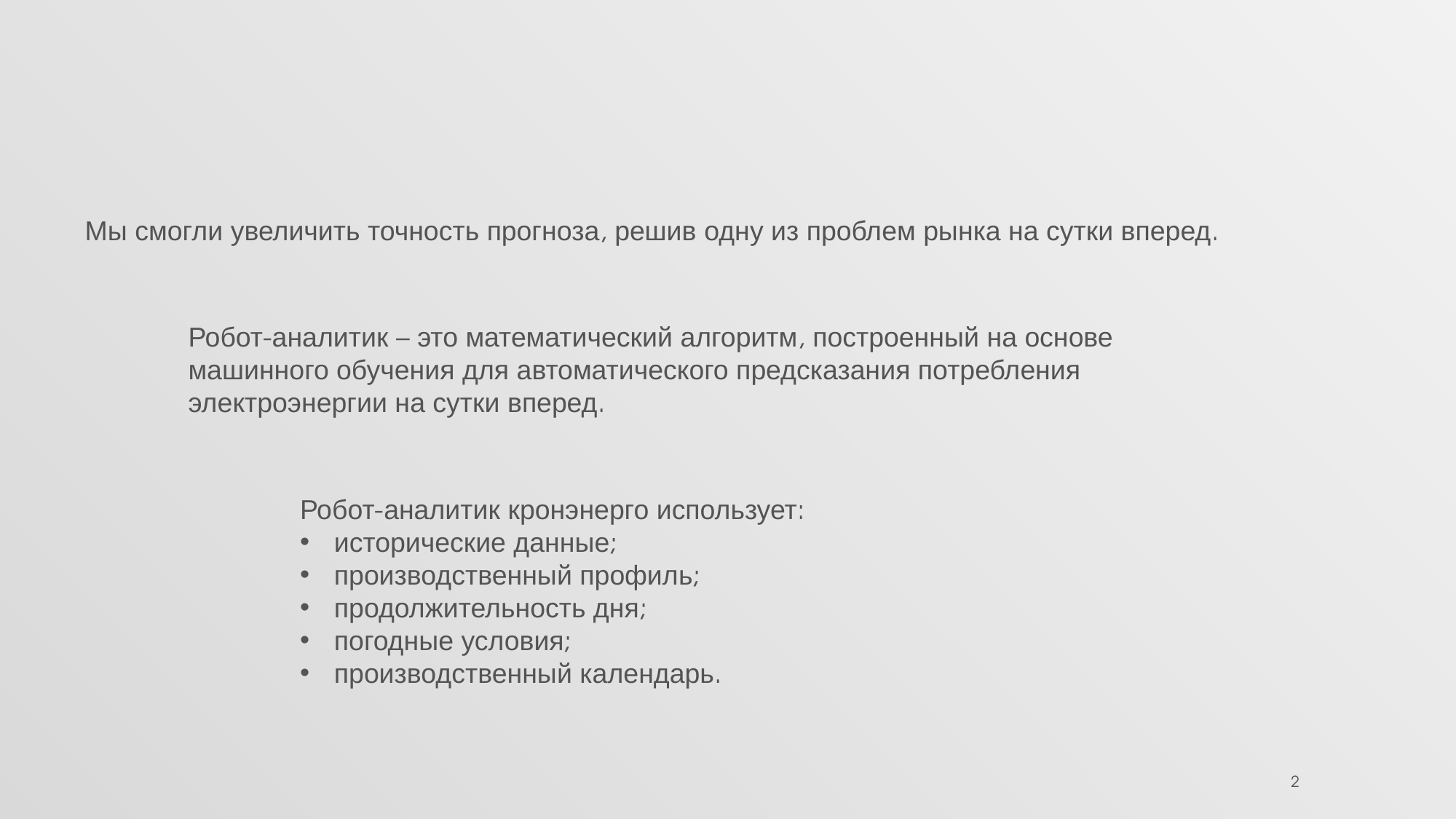

Мы смогли увеличить точность прогноза, решив одну из проблем рынка на сутки вперед.

Робот-аналитик – это математический алгоритм, построенный на основе машинного обучения для автоматического предсказания потребления электроэнергии на сутки вперед.

Робот-аналитик кронэнерго использует:
исторические данные;
производственный профиль;
продолжительность дня;
погодные условия;
производственный календарь.
2